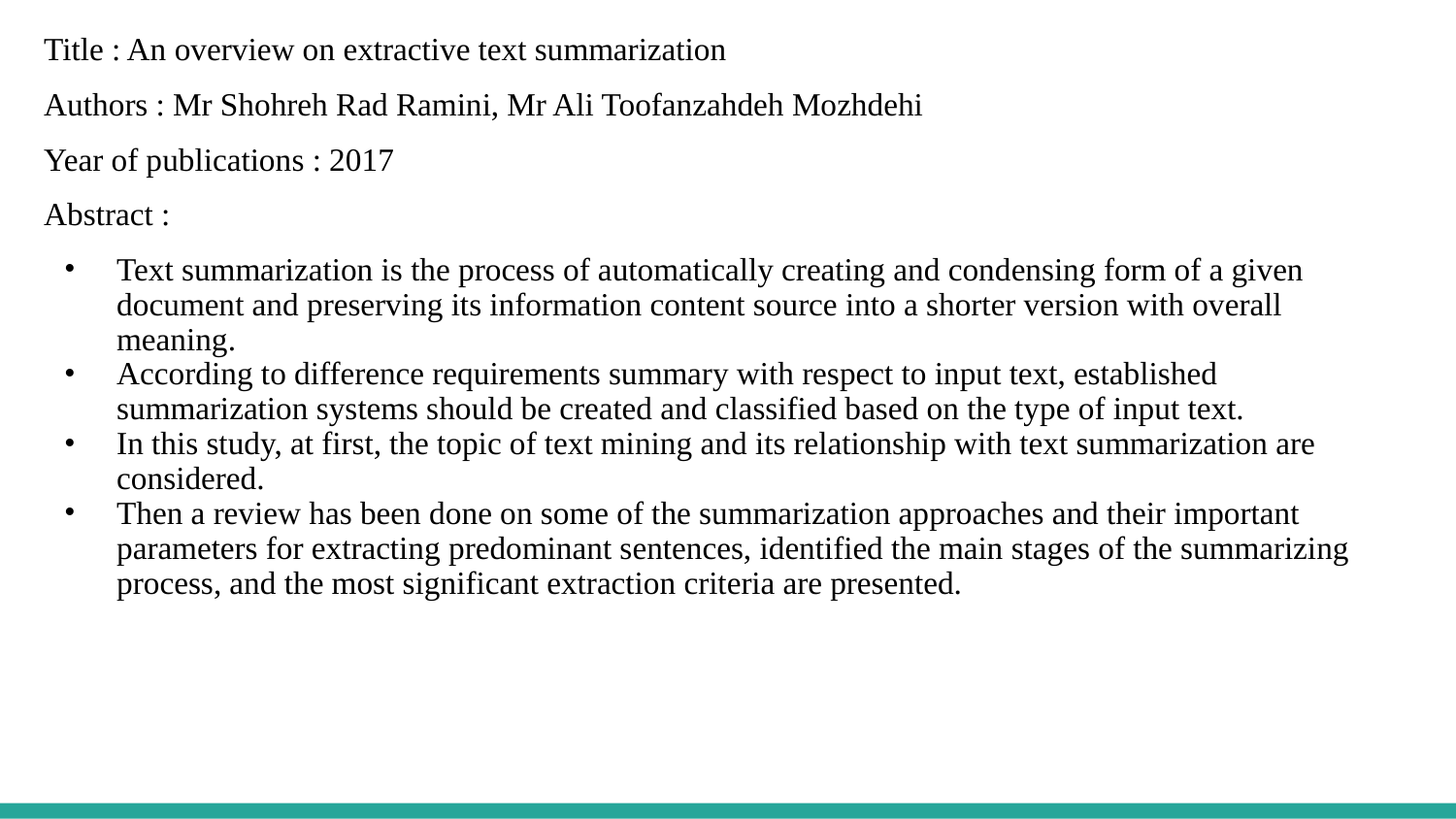

Title : An overview on extractive text summarization
Authors : Mr Shohreh Rad Ramini, Mr Ali Toofanzahdeh Mozhdehi
Year of publications : 2017
Abstract :
Text summarization is the process of automatically creating and condensing form of a given document and preserving its information content source into a shorter version with overall meaning.
According to difference requirements summary with respect to input text, established summarization systems should be created and classified based on the type of input text.
In this study, at first, the topic of text mining and its relationship with text summarization are considered.
Then a review has been done on some of the summarization approaches and their important parameters for extracting predominant sentences, identified the main stages of the summarizing process, and the most significant extraction criteria are presented.